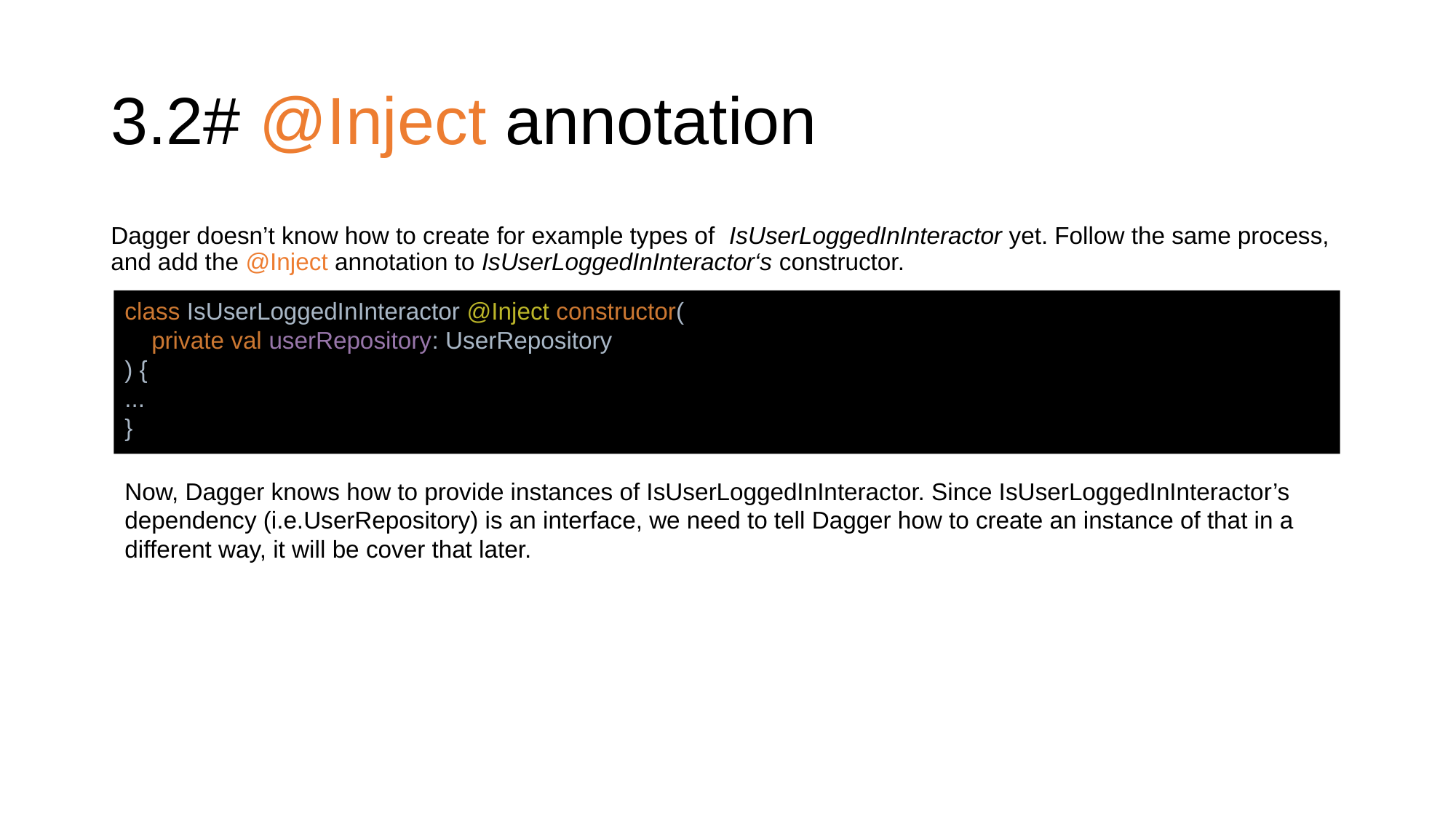

# 3.2# @Inject annotation
Dagger doesn’t know how to create for example types of  IsUserLoggedInInteractor yet. Follow the same process, and add the @Inject annotation to IsUserLoggedInInteractor‘s constructor.
class IsUserLoggedInInteractor @Inject constructor(
    private val userRepository: UserRepository
) {
...
}
Now, Dagger knows how to provide instances of IsUserLoggedInInteractor. Since IsUserLoggedInInteractor’s dependency (i.e.UserRepository) is an interface, we need to tell Dagger how to create an instance of that in a different way, it will be cover that later.